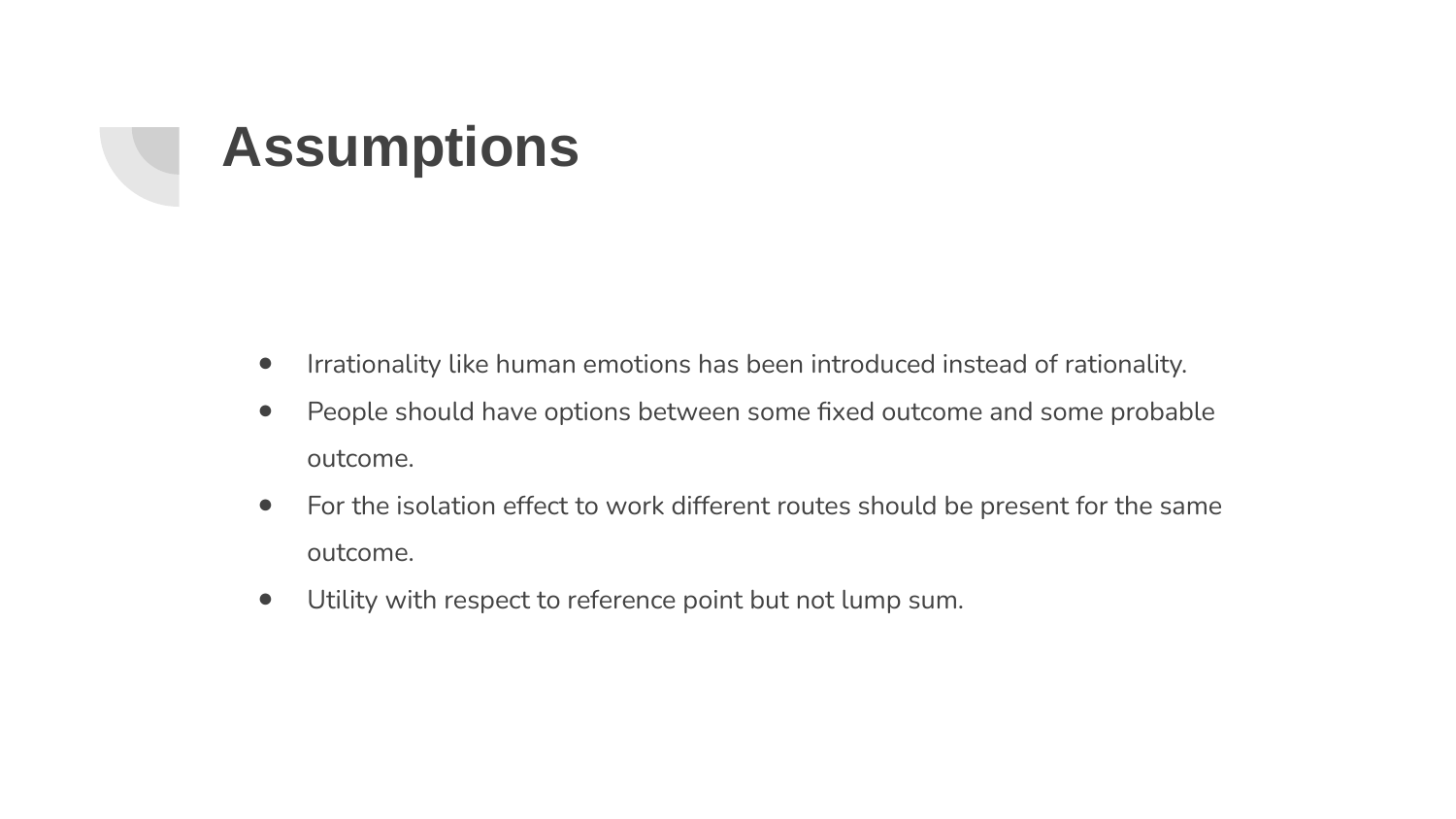

# Assumptions
Irrationality like human emotions has been introduced instead of rationality.
People should have options between some fixed outcome and some probable outcome.
For the isolation effect to work different routes should be present for the same outcome.
Utility with respect to reference point but not lump sum.